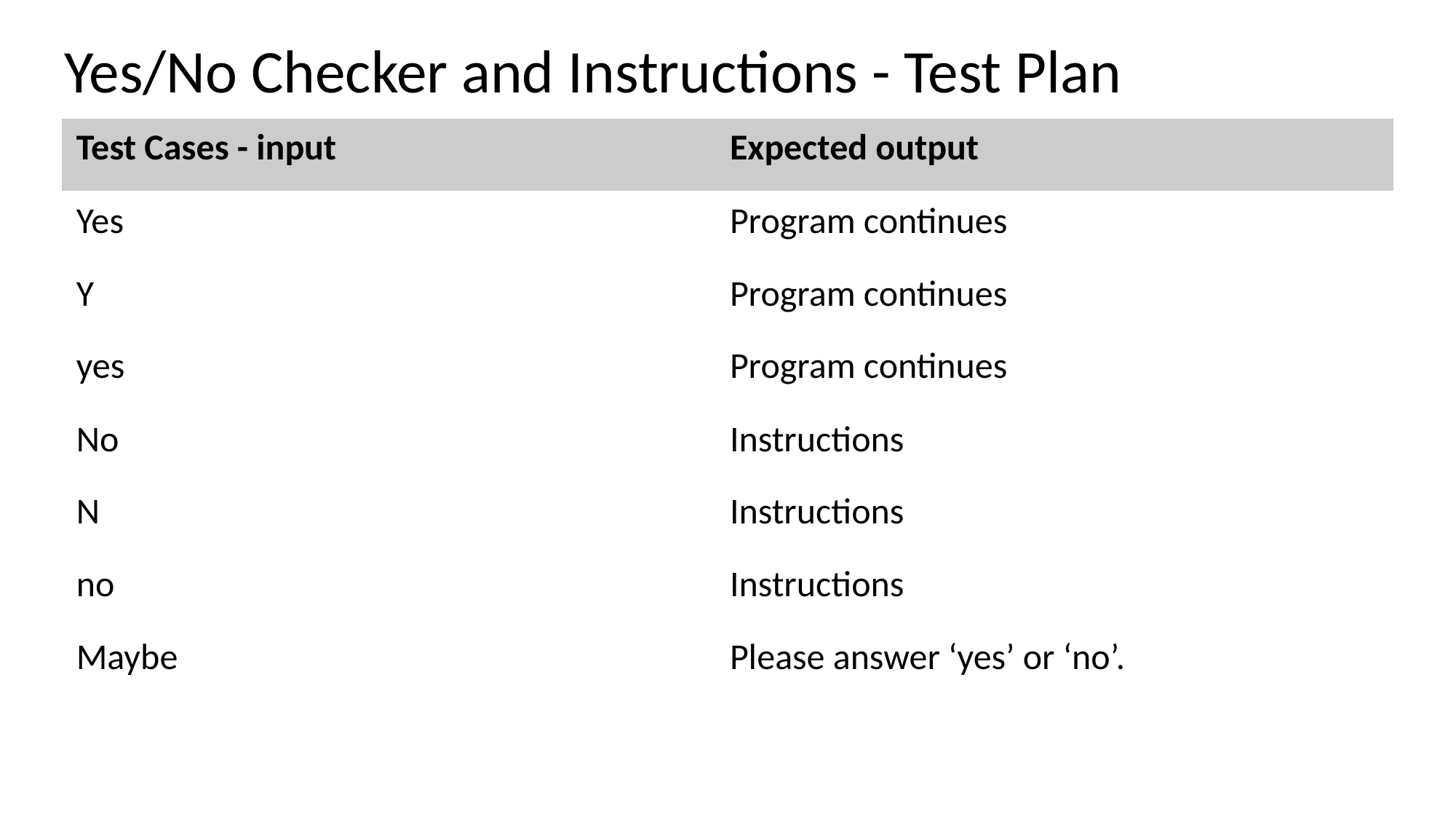

# Yes/No Checker and Instructions - Test Plan
| Test Cases - input | Expected output |
| --- | --- |
| Yes | Program continues |
| Y | Program continues |
| yes | Program continues |
| No | Instructions |
| N | Instructions |
| no | Instructions |
| Maybe | Please answer ‘yes’ or ‘no’. |